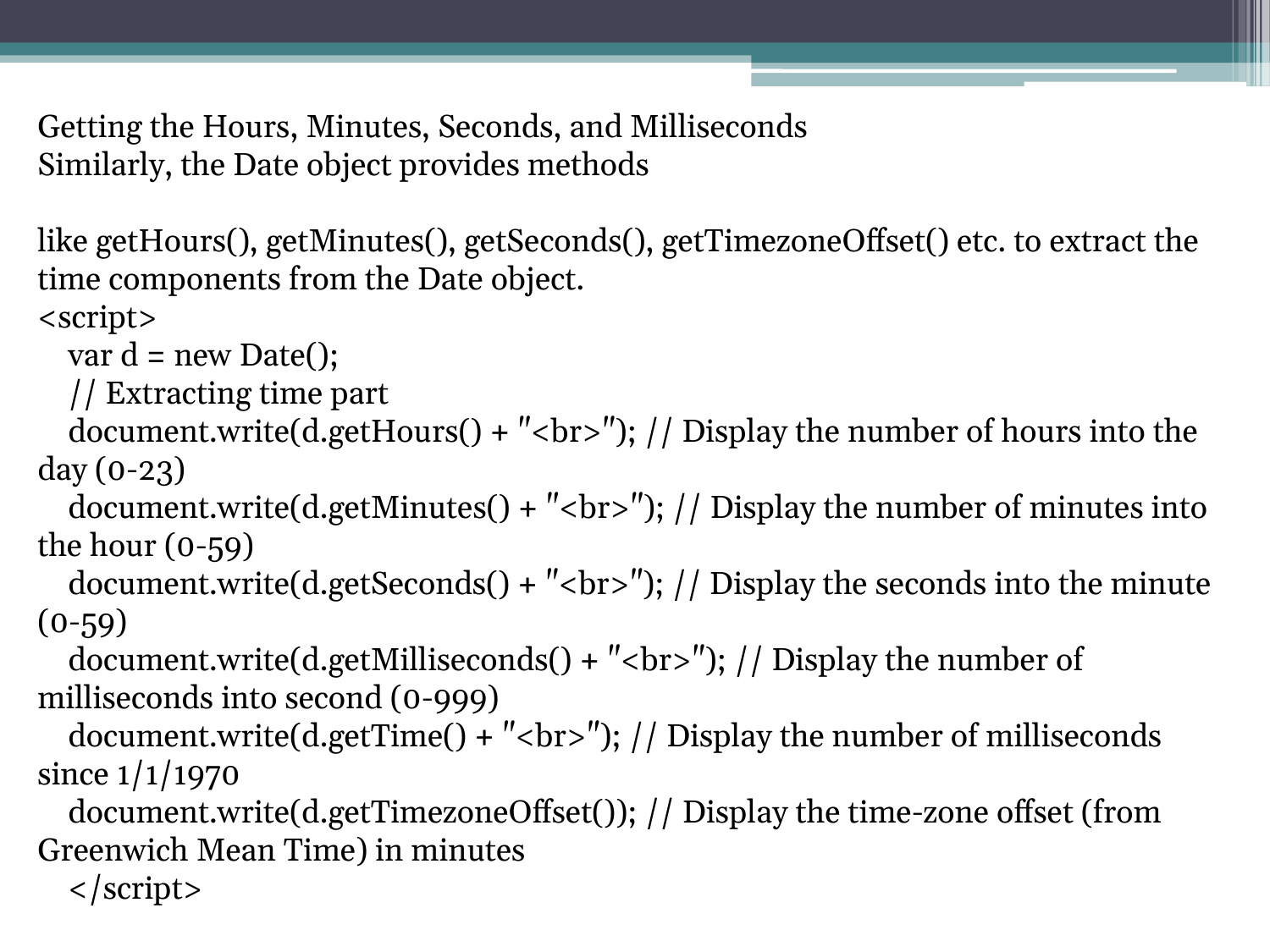

Getting the Hours, Minutes, Seconds, and Milliseconds
Similarly, the Date object provides methods

like getHours(), getMinutes(), getSeconds(), getTimezoneOffset() etc. to extract the time components from the Date object.
<script>
    var d = new Date();
    // Extracting time part
    document.write(d.getHours() + "<br>"); // Display the number of hours into the day (0-23)
    document.write(d.getMinutes() + "<br>"); // Display the number of minutes into the hour (0-59)
    document.write(d.getSeconds() + "<br>"); // Display the seconds into the minute (0-59)
    document.write(d.getMilliseconds() + "<br>"); // Display the number of milliseconds into second (0-999)
    document.write(d.getTime() + "<br>"); // Display the number of milliseconds since 1/1/1970
    document.write(d.getTimezoneOffset()); // Display the time-zone offset (from Greenwich Mean Time) in minutes
    </script>